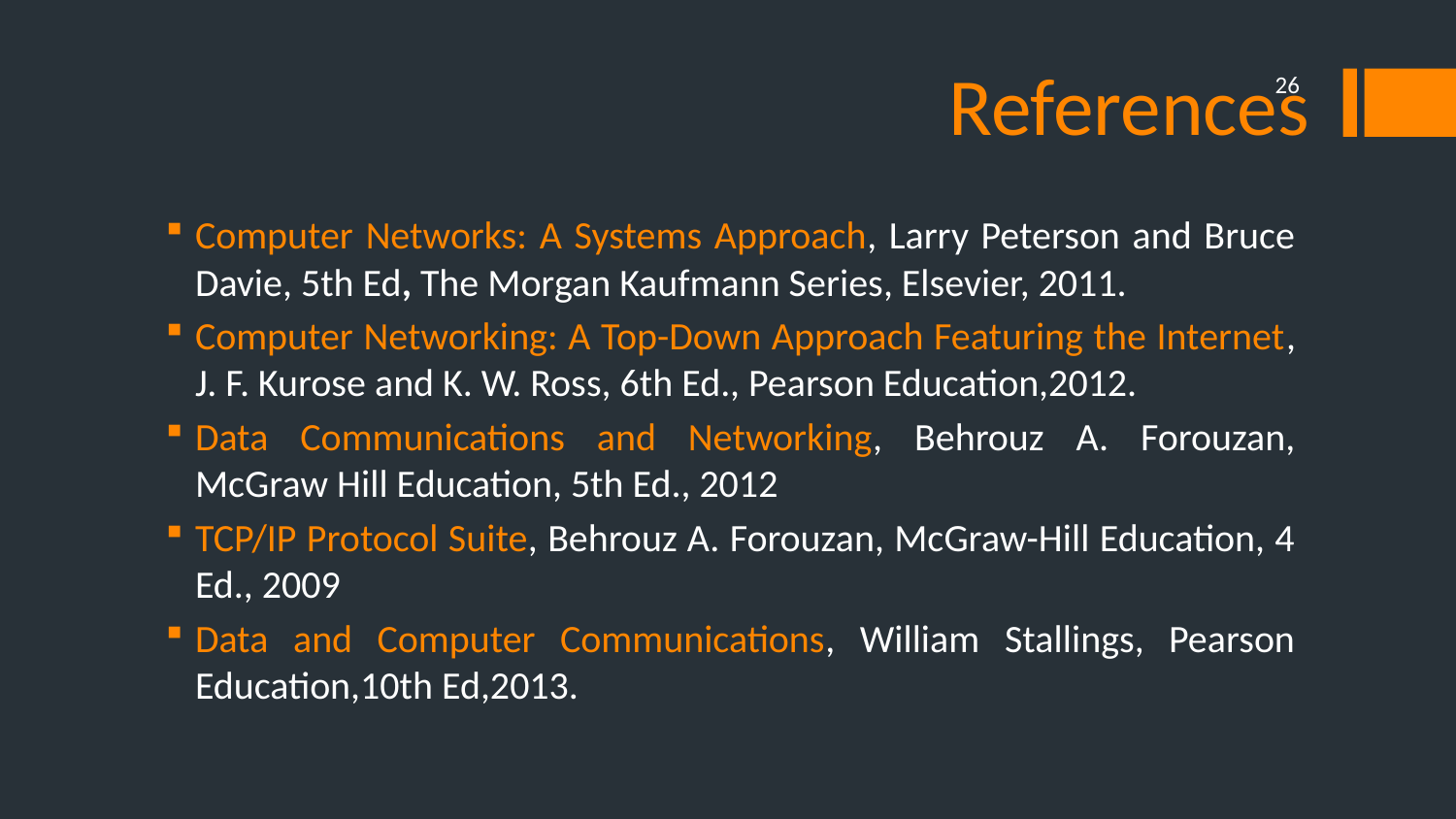

# References
26
Computer Networks: A Systems Approach, Larry Peterson and Bruce Davie, 5th Ed, The Morgan Kaufmann Series, Elsevier, 2011.
Computer Networking: A Top-Down Approach Featuring the Internet, J. F. Kurose and K. W. Ross, 6th Ed., Pearson Education,2012.
Data Communications and Networking, Behrouz A. Forouzan, McGraw Hill Education, 5th Ed., 2012
TCP/IP Protocol Suite, Behrouz A. Forouzan, McGraw-Hill Education, 4 Ed., 2009
Data and Computer Communications, William Stallings, Pearson Education,10th Ed,2013.